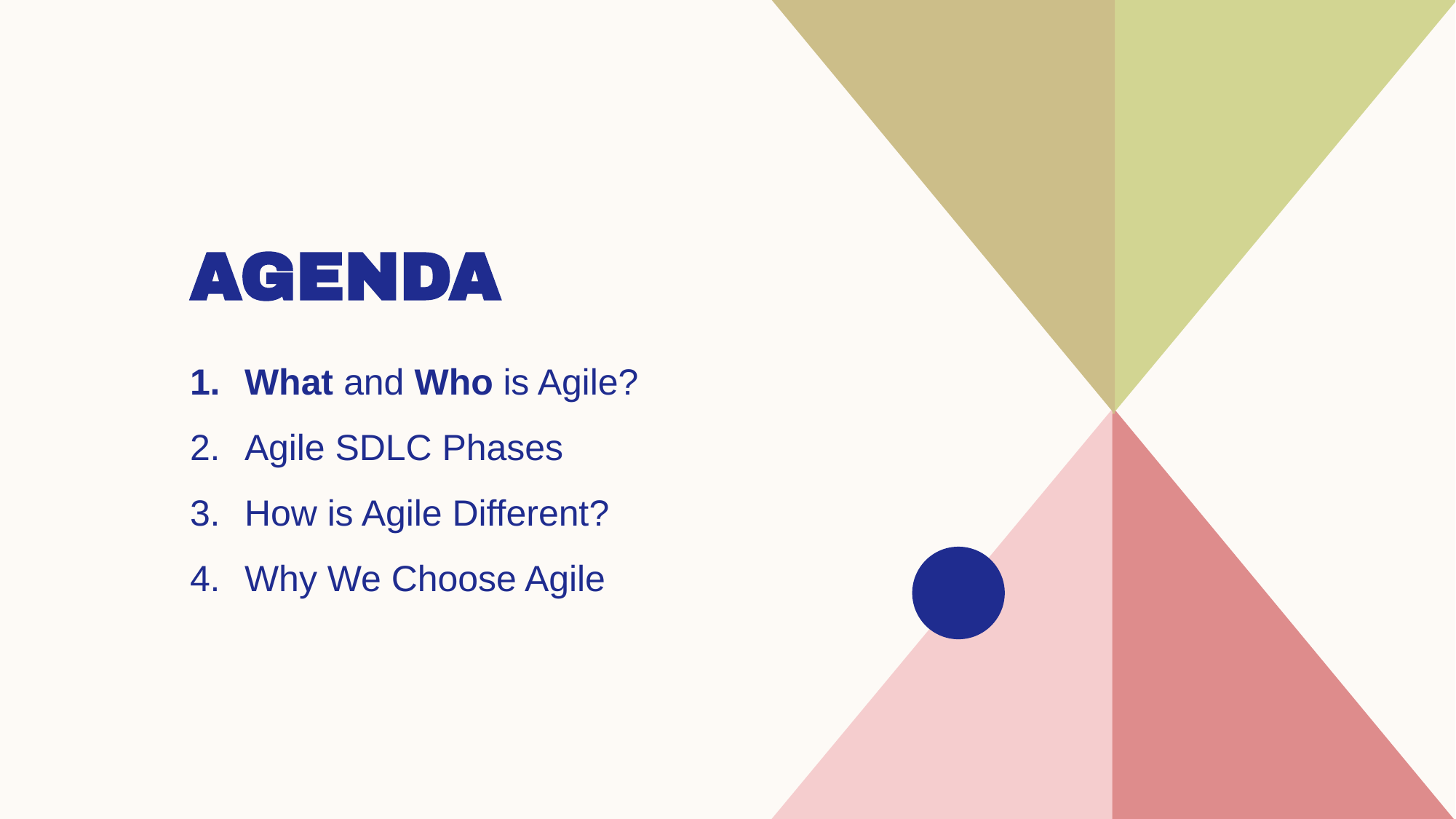

# AGENDA
What and Who is Agile?
Agile SDLC Phases
How is Agile Different?
Why We Choose Agile